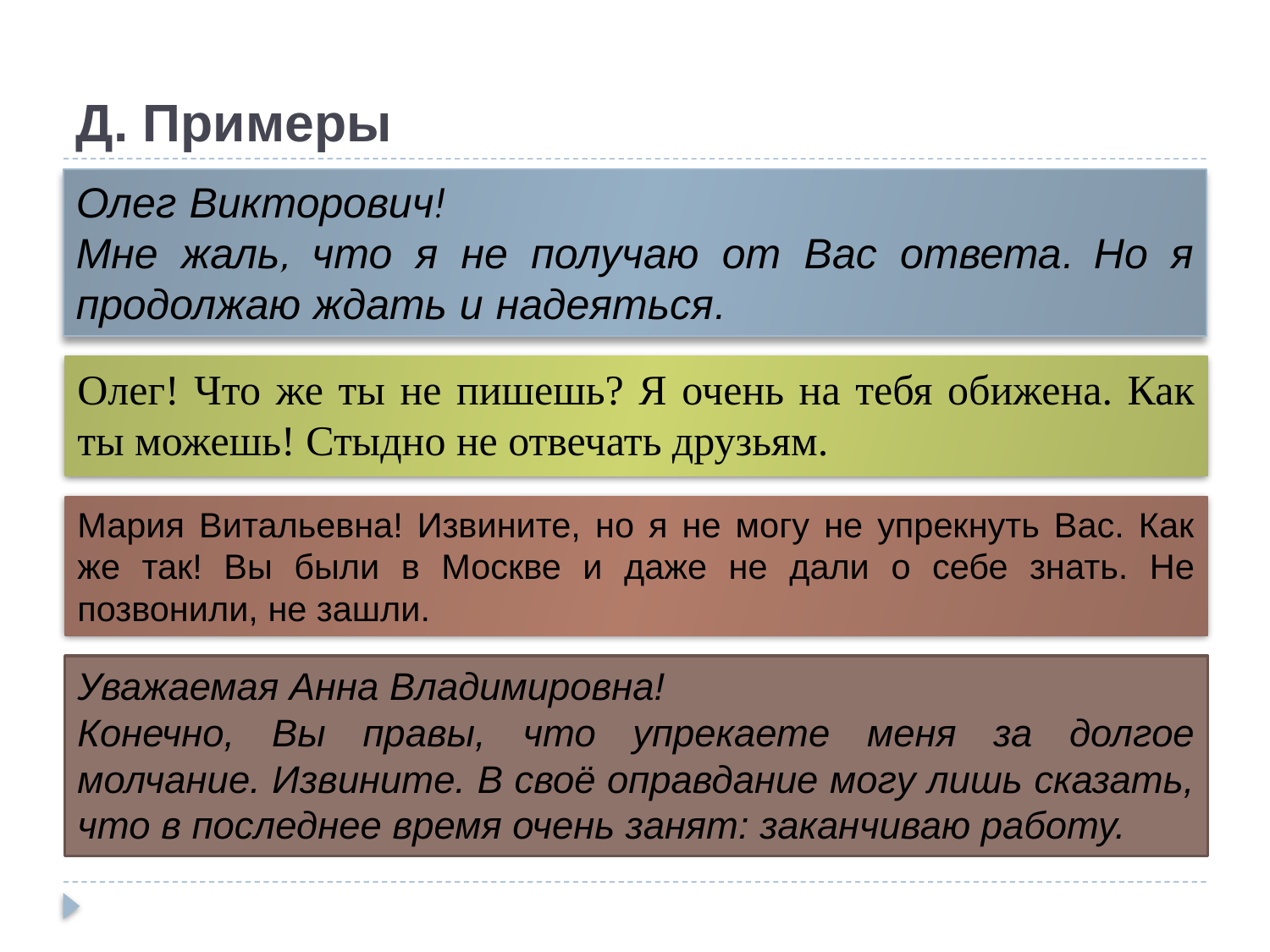

# Д. Примеры
Олег Викторович!
Мне жаль, что я не получаю от Вас ответа. Но я продолжаю ждать и надеяться.
Олег! Что же ты не пишешь? Я очень на тебя обижена. Как ты можешь! Стыдно не отвечать друзьям.
Мария Витальевна! Извините, но я не могу не упрекнуть Вас. Как же так! Вы были в Москве и даже не дали о себе знать. Не позвонили, не зашли.
Уважаемая Анна Владимировна!
Конечно, Вы правы, что упрекаете меня за долгое молчание. Извините. В своё оправдание могу лишь сказать, что в последнее время очень занят: заканчиваю работу.